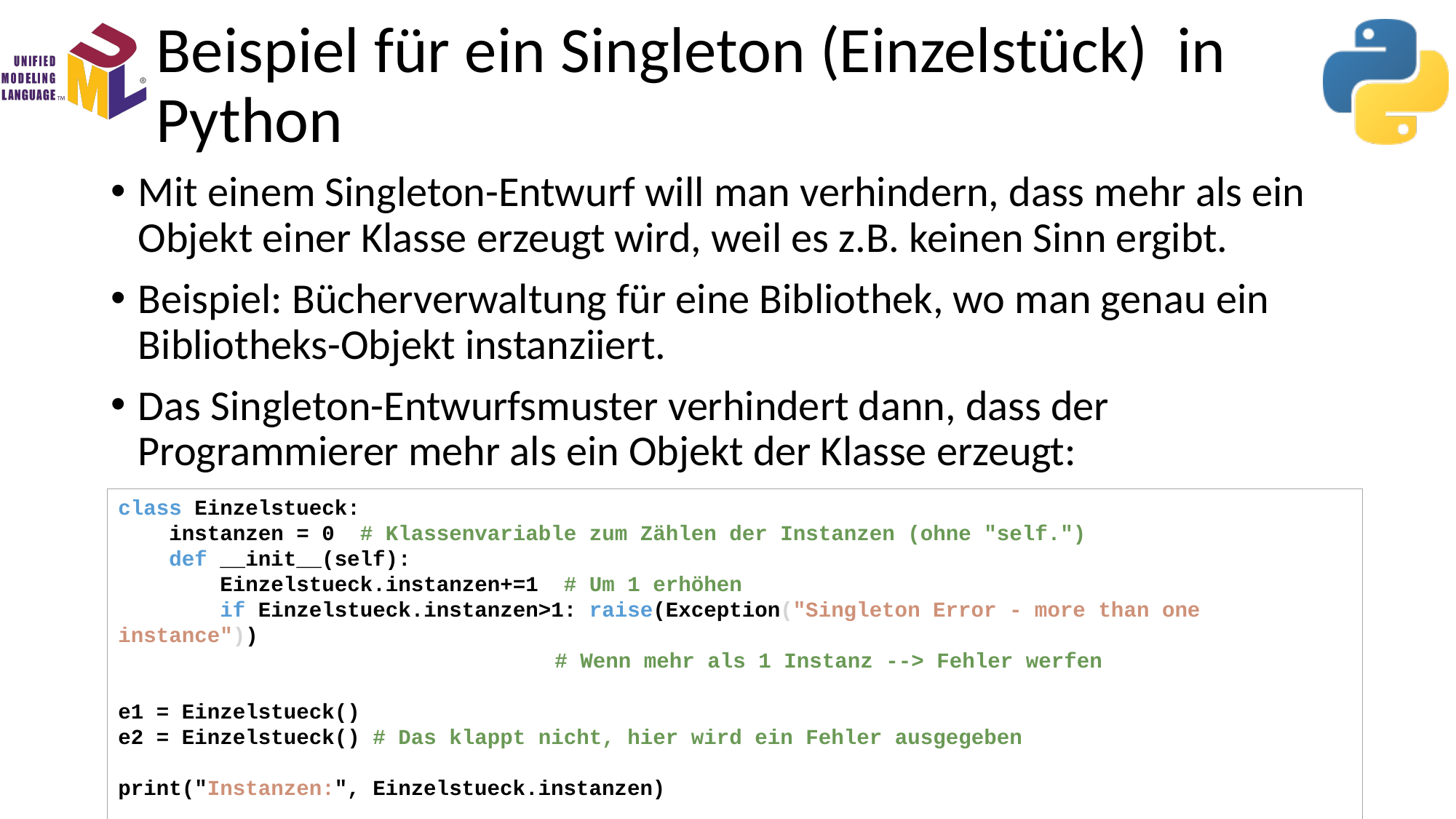

# Beispiel für ein Singleton (Einzelstück)  in Python
Mit einem Singleton-Entwurf will man verhindern, dass mehr als ein Objekt einer Klasse erzeugt wird, weil es z.B. keinen Sinn ergibt.
Beispiel: Bücherverwaltung für eine Bibliothek, wo man genau ein Bibliotheks-Objekt instanziiert.
Das Singleton-Entwurfsmuster verhindert dann, dass der Programmierer mehr als ein Objekt der Klasse erzeugt:

class Einzelstueck:
    instanzen = 0  # Klassenvariable zum Zählen der Instanzen (ohne "self.")
    def __init__(self):
        Einzelstueck.instanzen+=1  # Um 1 erhöhen
        if Einzelstueck.instanzen>1: raise(Exception("Singleton Error - more than one instance"))
				# Wenn mehr als 1 Instanz --> Fehler werfen

e1 = Einzelstueck()
e2 = Einzelstueck() # Das klappt nicht, hier wird ein Fehler ausgegeben
print("Instanzen:", Einzelstueck.instanzen)